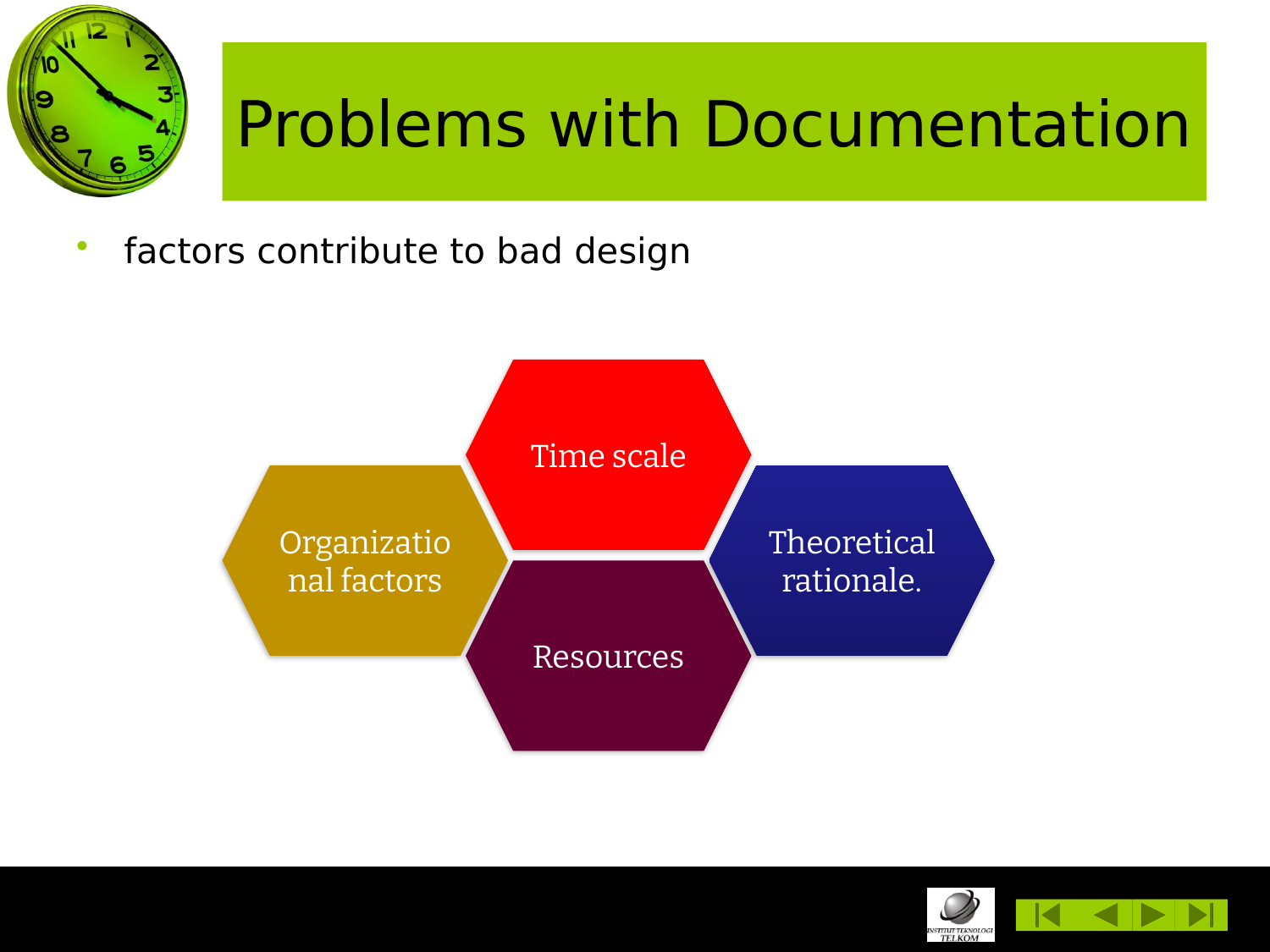

# Problems with Documentation
factors contribute to bad design
Time scale
Organizational factors
Theoretical rationale.
Resources